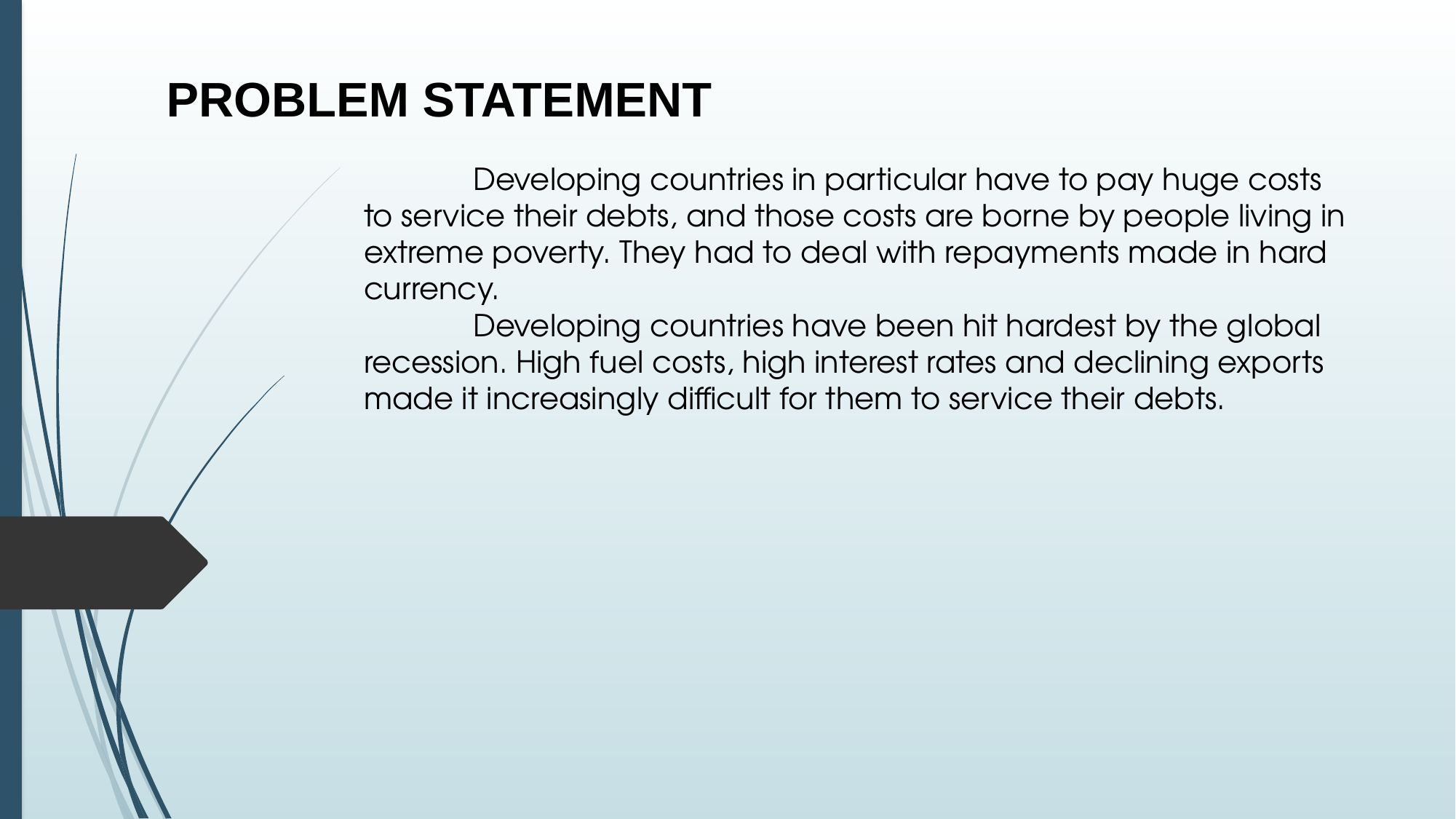

PROBLEM STATEMENT
	Developing countries in particular have to pay huge costs to service their debts, and those costs are borne by people living in extreme poverty. They had to deal with repayments made in hard currency.
	Developing countries have been hit hardest by the global recession. High fuel costs, high interest rates and declining exports made it increasingly difficult for them to service their debts.